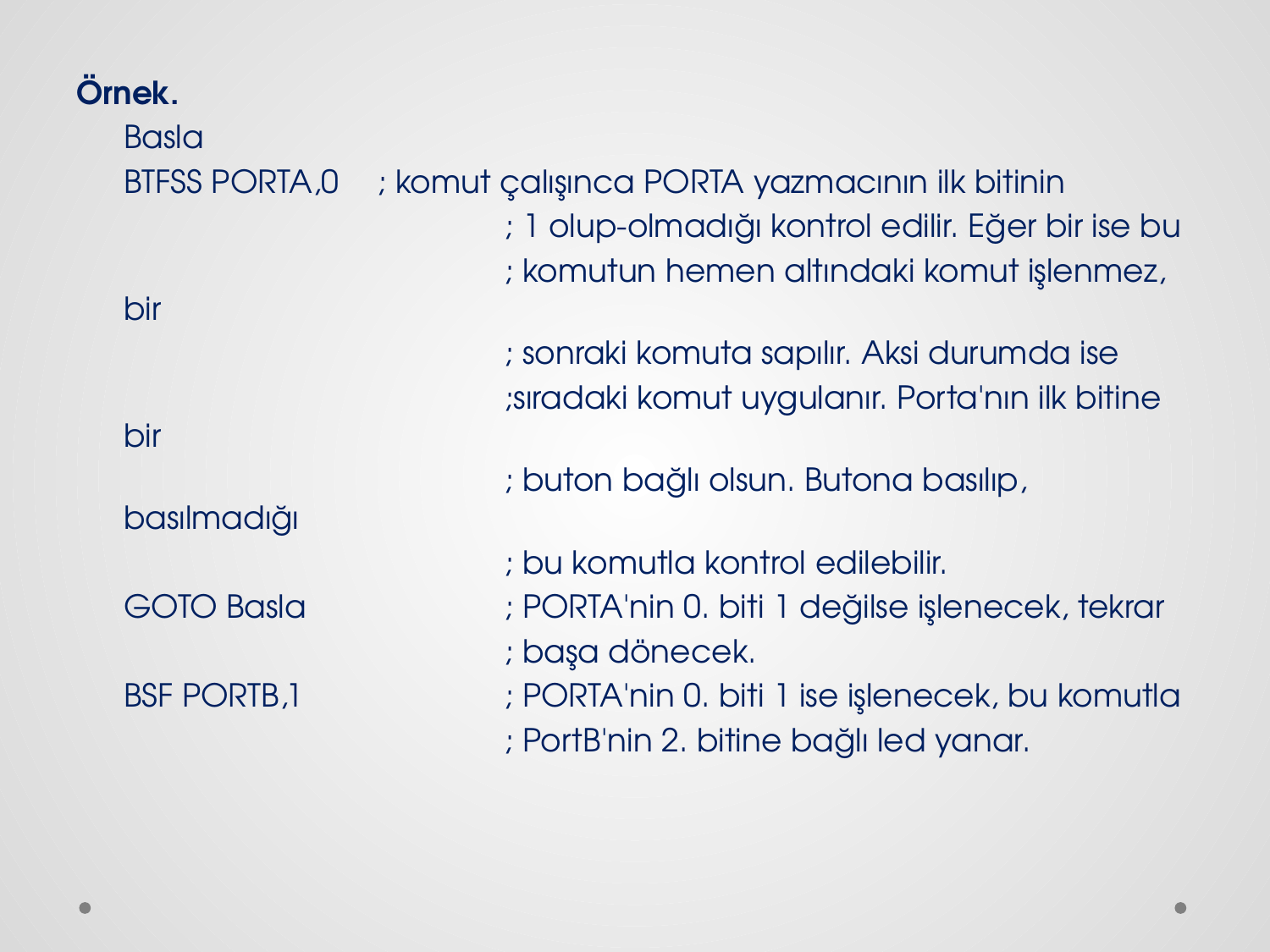

Örnek.
	Basla
	BTFSS PORTA,0 	; komut çalışınca PORTA yazmacının ilk bitinin
				; 1 olup-olmadığı kontrol edilir. Eğer bir ise bu
				; komutun hemen altındaki komut işlenmez, bir
				; sonraki komuta sapılır. Aksi durumda ise
				;sıradaki komut uygulanır. Porta'nın ilk bitine bir
				; buton bağlı olsun. Butona basılıp, basılmadığı
				; bu komutla kontrol edilebilir.
	GOTO Basla 		; PORTA'nin 0. biti 1 değilse işlenecek, tekrar
				; başa dönecek.
	BSF PORTB,1 		; PORTA'nin 0. biti 1 ise işlenecek, bu komutla
				; PortB'nin 2. bitine bağlı led yanar.